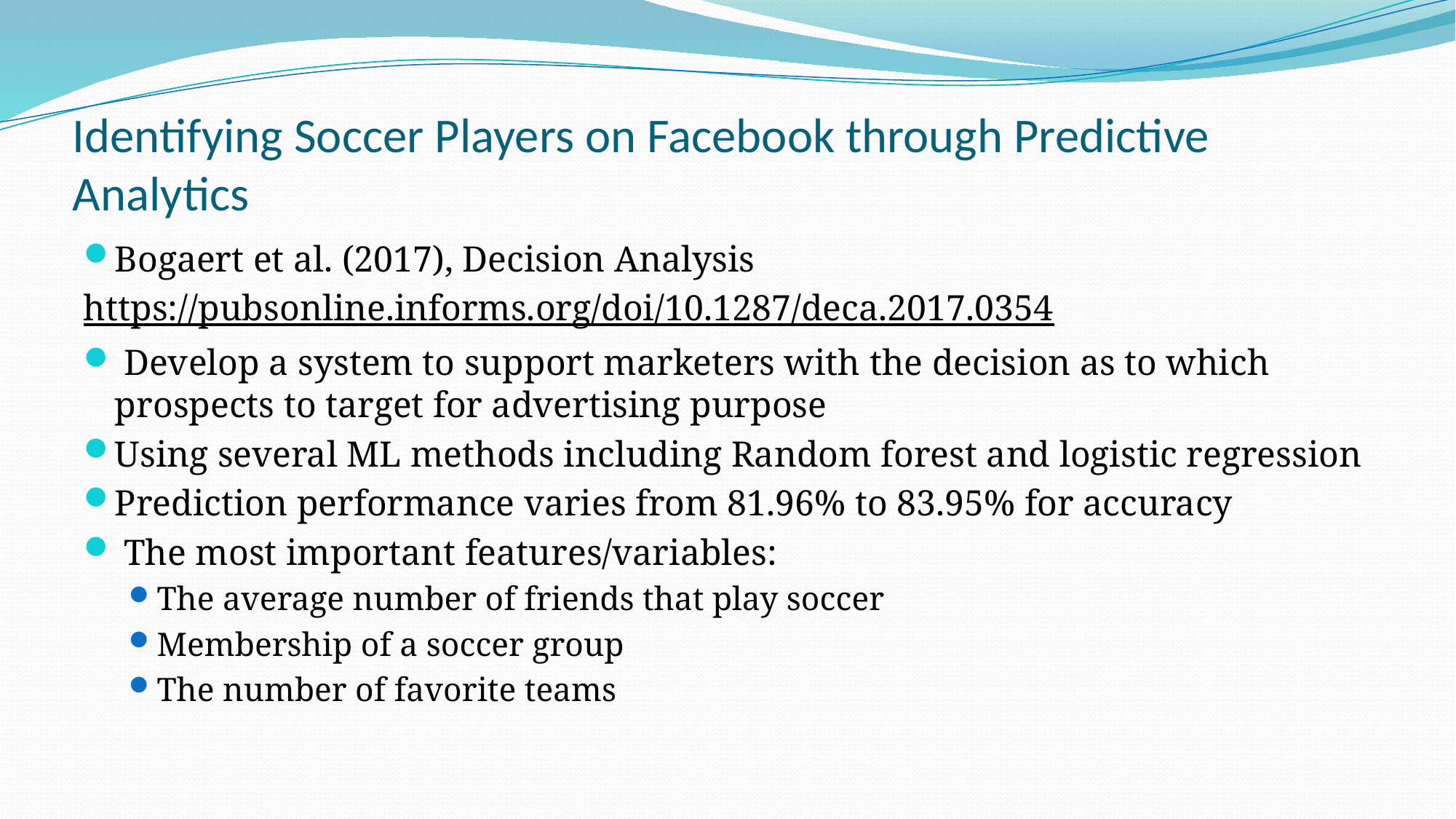

# Identifying Soccer Players on Facebook through Predictive Analytics
Bogaert et al. (2017), Decision Analysis
https://pubsonline.informs.org/doi/10.1287/deca.2017.0354
 Develop a system to support marketers with the decision as to which prospects to target for advertising purpose
Using several ML methods including Random forest and logistic regression
Prediction performance varies from 81.96% to 83.95% for accuracy
 The most important features/variables:
The average number of friends that play soccer
Membership of a soccer group
The number of favorite teams